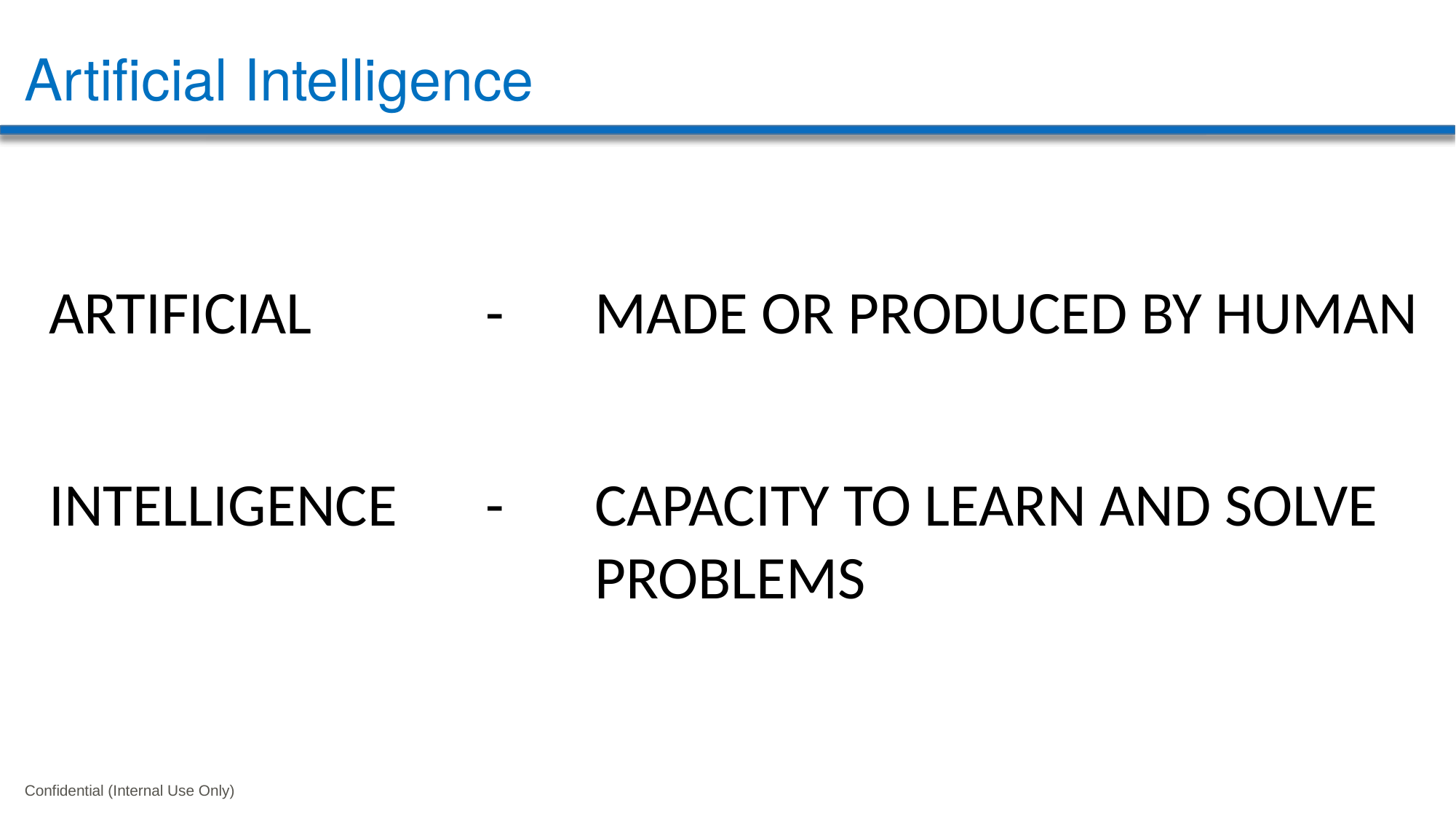

# Artificial Intelligence

ARTIFICIAL	 	-	MADE OR PRODUCED BY HUMAN

INTELLIGENCE 	-	CAPACITY TO LEARN AND SOLVE
					PROBLEMS
Confidential (Internal Use Only)